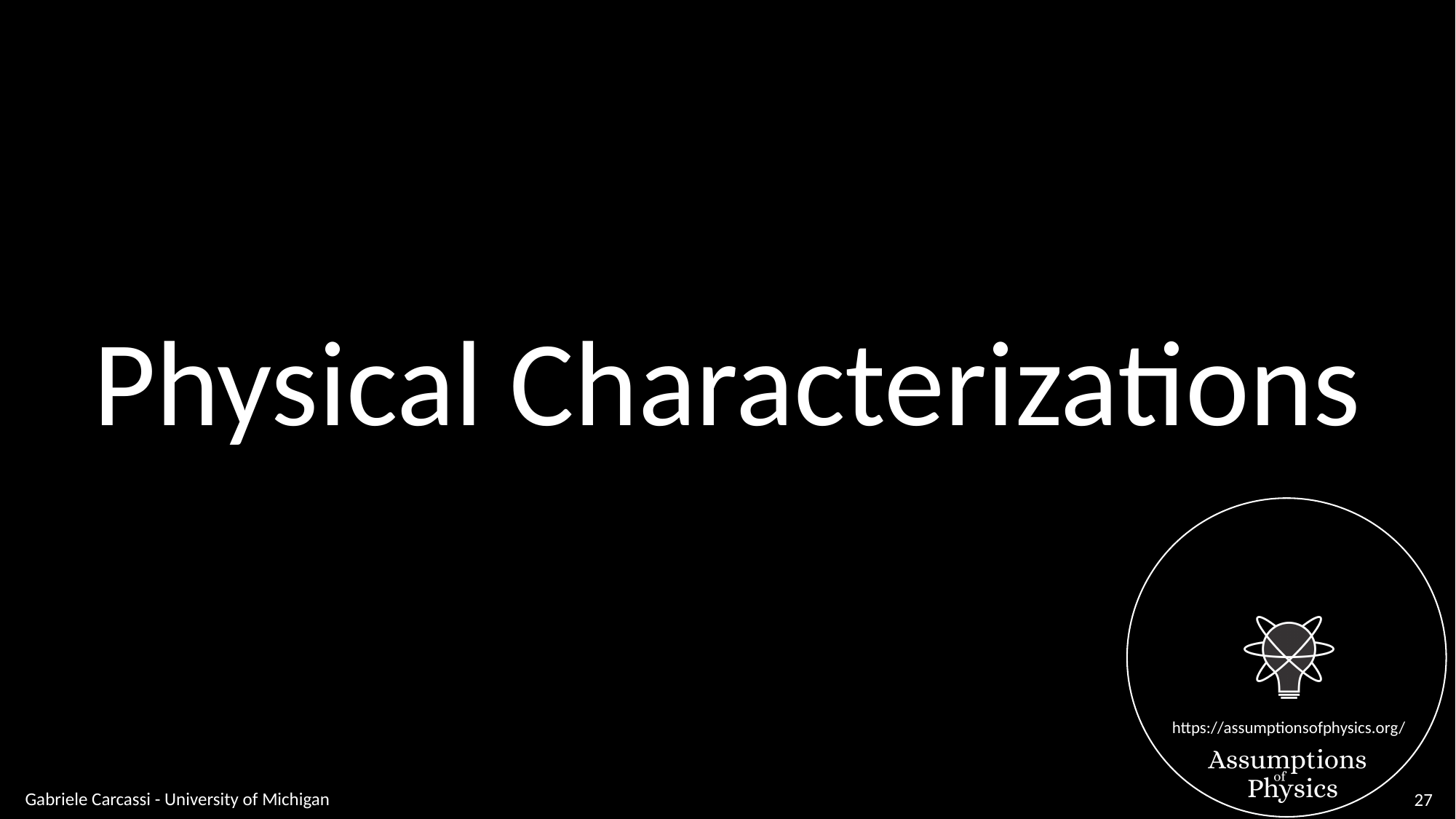

Physical Characterizations
Gabriele Carcassi - University of Michigan
27